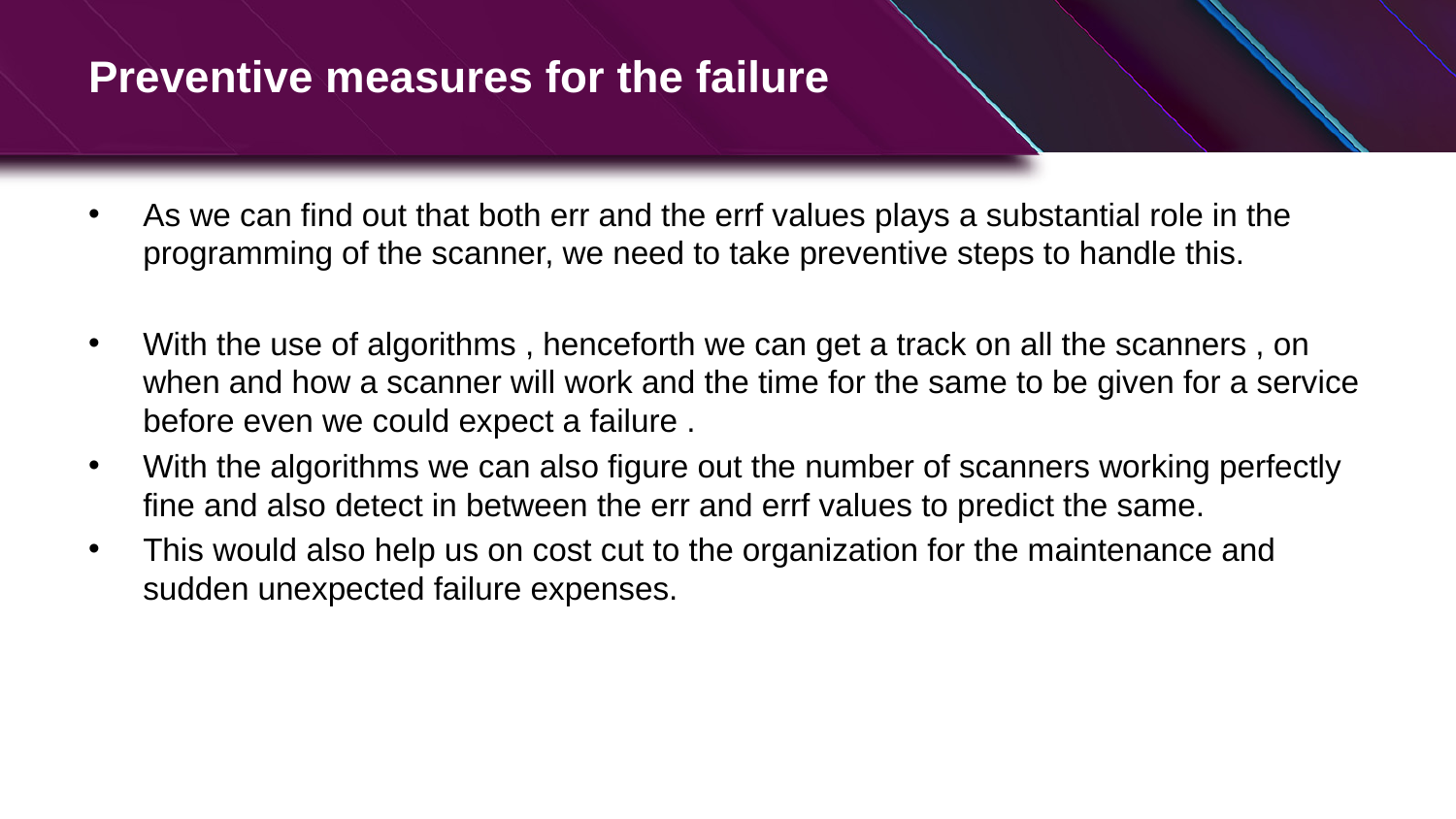

# Preventive measures for the failure
As we can find out that both err and the errf values plays a substantial role in the programming of the scanner, we need to take preventive steps to handle this.

With the use of algorithms , henceforth we can get a track on all the scanners , on when and how a scanner will work and the time for the same to be given for a service before even we could expect a failure .
With the algorithms we can also figure out the number of scanners working perfectly fine and also detect in between the err and errf values to predict the same.
This would also help us on cost cut to the organization for the maintenance and sudden unexpected failure expenses.